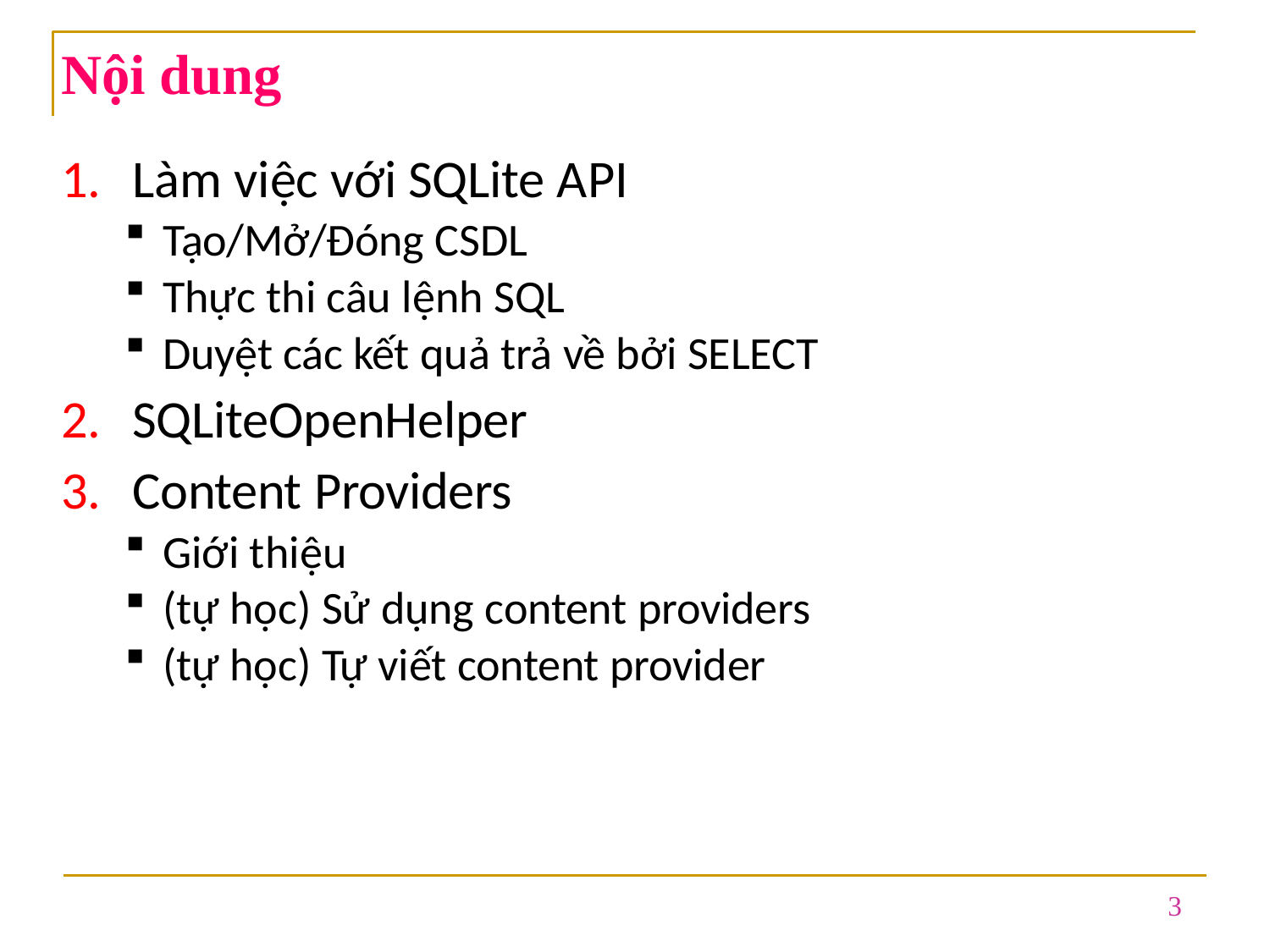

# Nội dung
Làm việc với SQLite API
Tạo/Mở/Đóng CSDL
Thực thi câu lệnh SQL
Duyệt các kết quả trả về bởi SELECT
SQLiteOpenHelper
Content Providers
Giới thiệu
(tự học) Sử dụng content providers
(tự học) Tự viết content provider
3